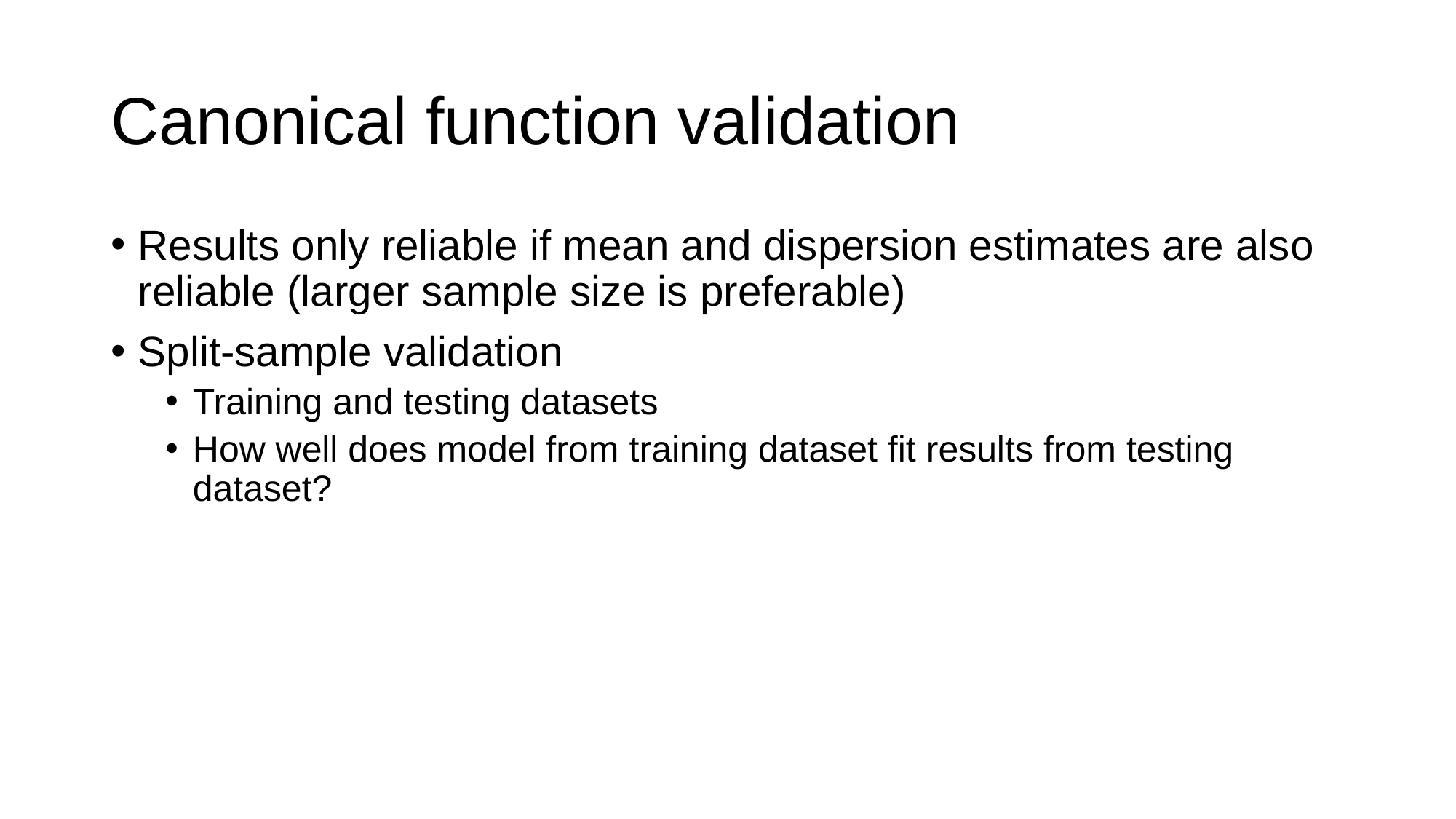

# Canonical function validation
Results only reliable if mean and dispersion estimates are also reliable (larger sample size is preferable)
Split-sample validation
Training and testing datasets
How well does model from training dataset fit results from testing dataset?